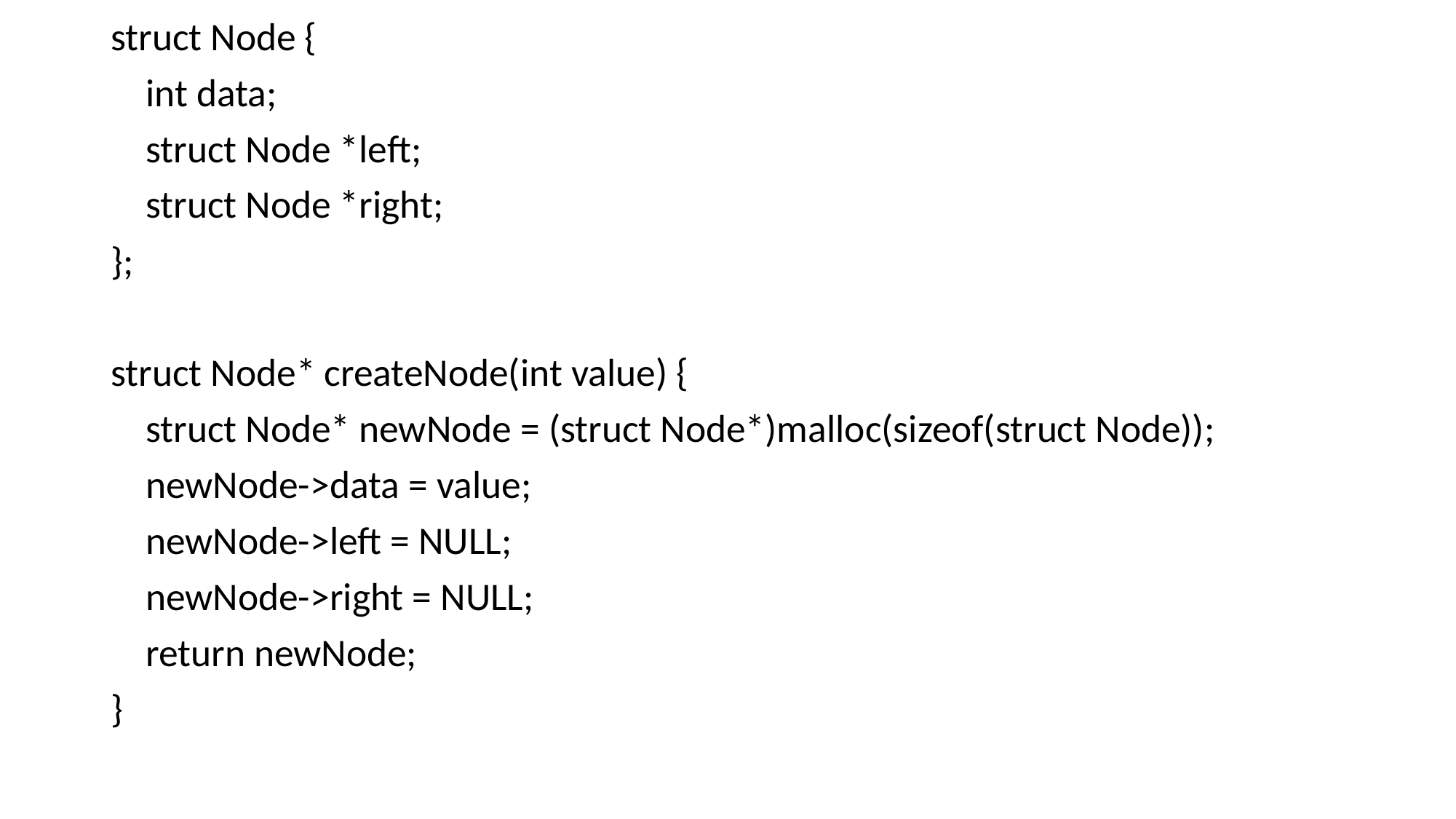

struct Node {
    int data;
    struct Node *left;
    struct Node *right;
};

struct Node* createNode(int value) {
    struct Node* newNode = (struct Node*)malloc(sizeof(struct Node));
    newNode->data = value;
    newNode->left = NULL;
    newNode->right = NULL;
    return newNode;
}